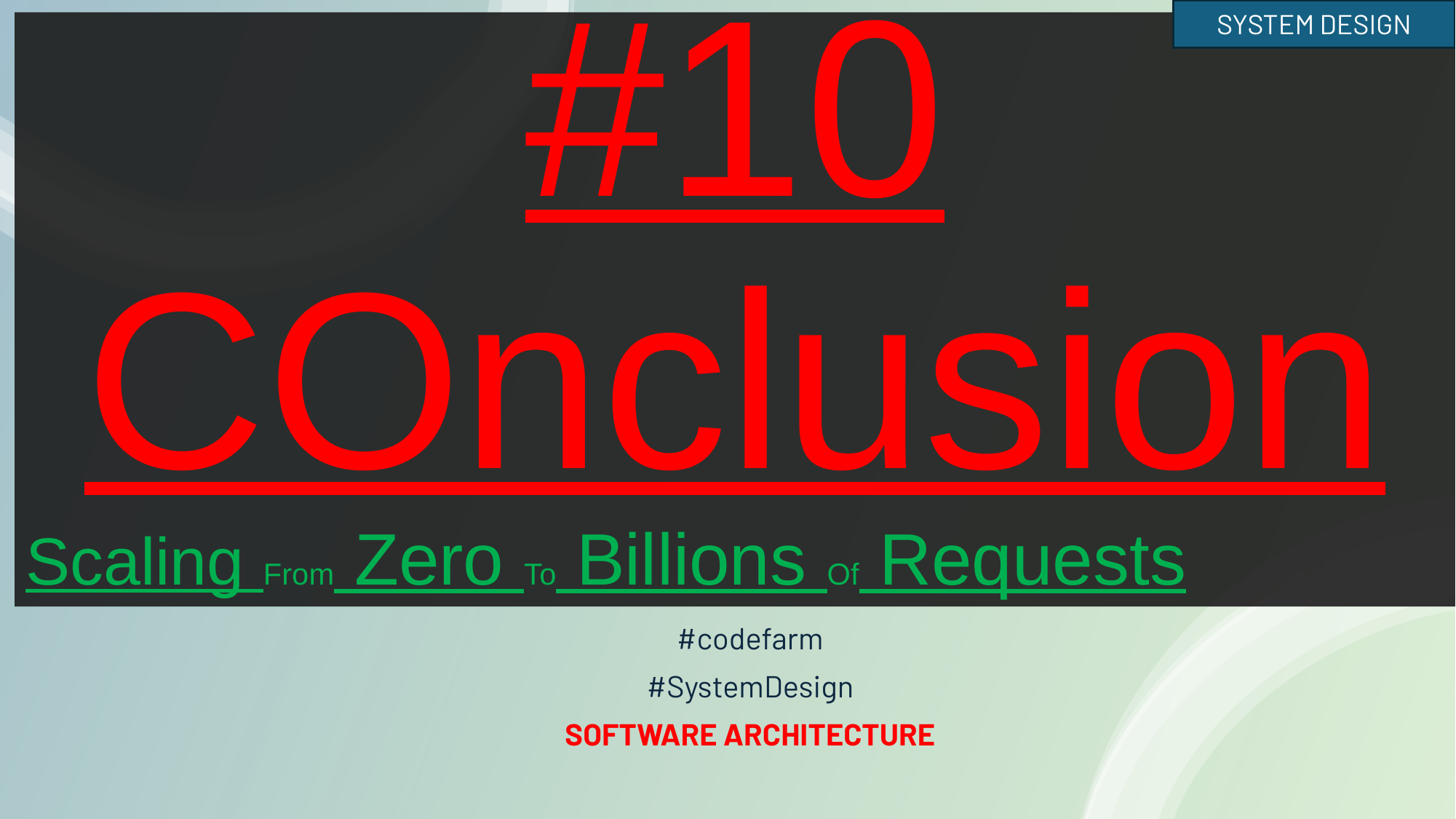

SYSTEM DESIGN

#10
COnclusion
Scaling From Zero To Billions Of Requests

#codefarm
#SystemDesign
SOFTWARE ARCHITECTURE